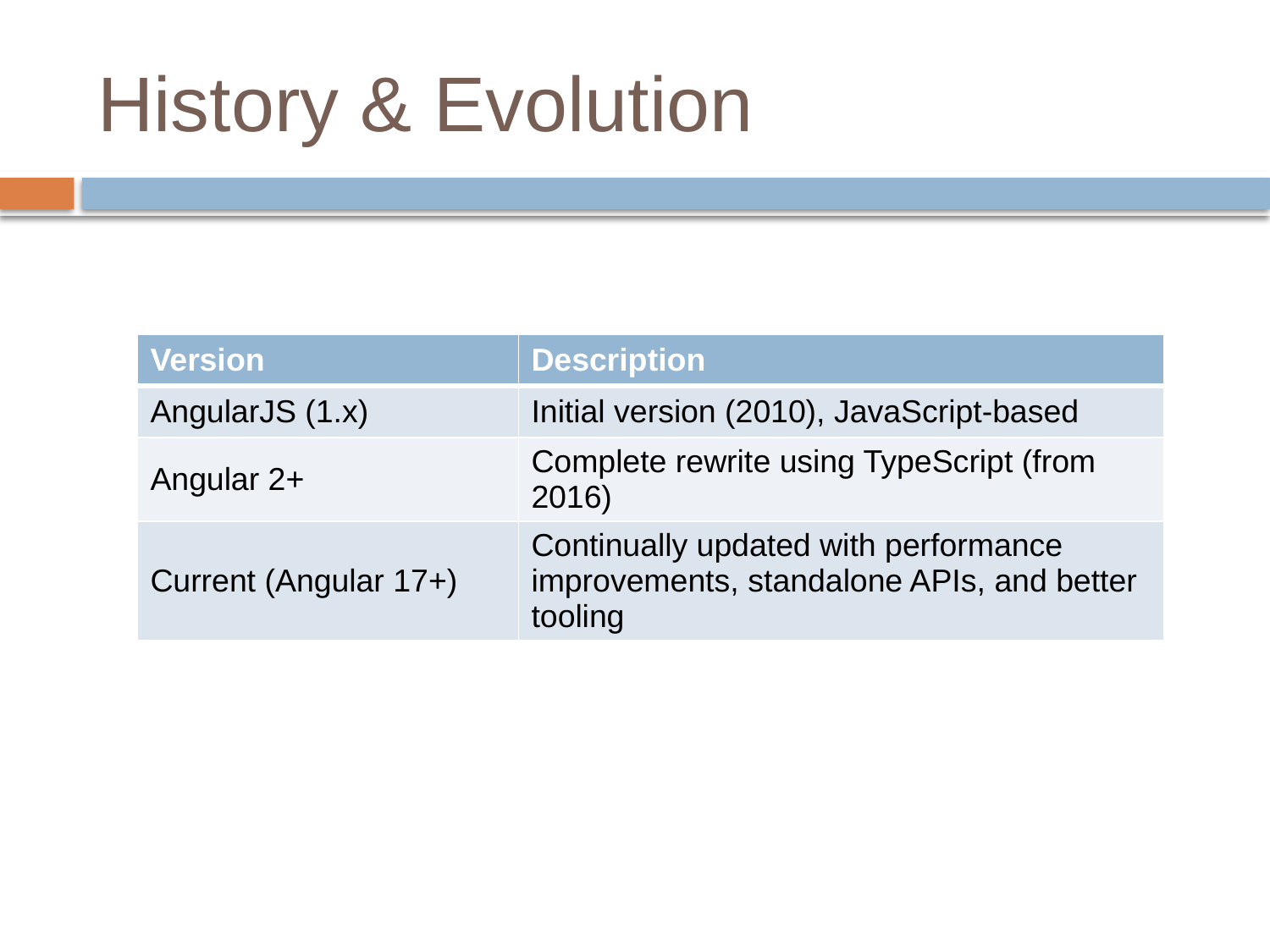

# History & Evolution

| Version | Description |
| --- | --- |
| AngularJS (1.x) | Initial version (2010), JavaScript-based |
| Angular 2+ | Complete rewrite using TypeScript (from 2016) |
| Current (Angular 17+) | Continually updated with performance improvements, standalone APIs, and better tooling |